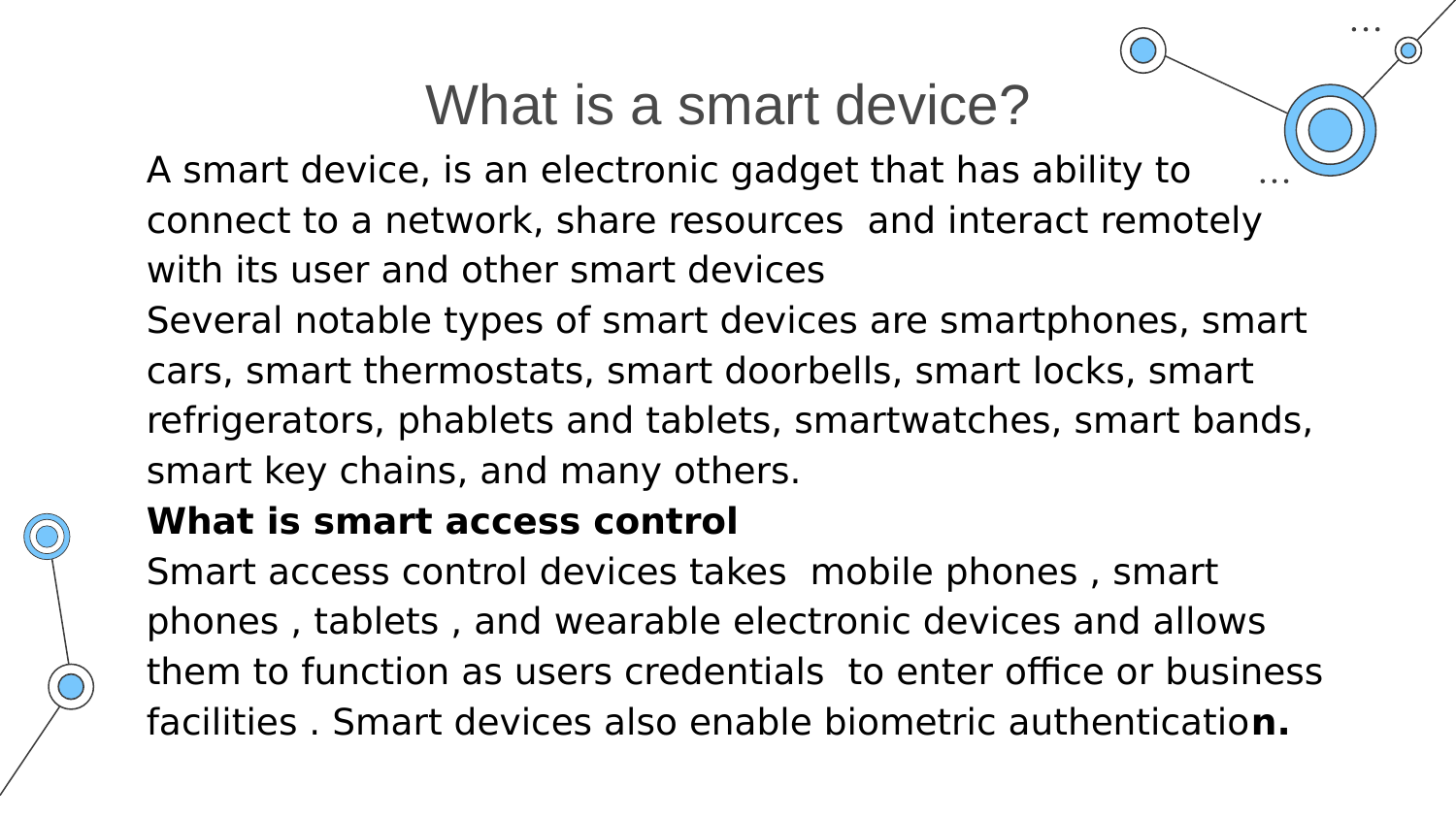

# What is a smart device?
A smart device, is an electronic gadget that has ability to connect to a network, share resources  and interact remotely with its user and other smart devices
Several notable types of smart devices are smartphones, smart cars, smart thermostats, smart doorbells, smart locks, smart refrigerators, phablets and tablets, smartwatches, smart bands, smart key chains, and many others.
What is smart access control
Smart access control devices takes  mobile phones , smart phones , tablets , and wearable electronic devices and allows them to function as users credentials  to enter office or business facilities . Smart devices also enable biometric authentication.